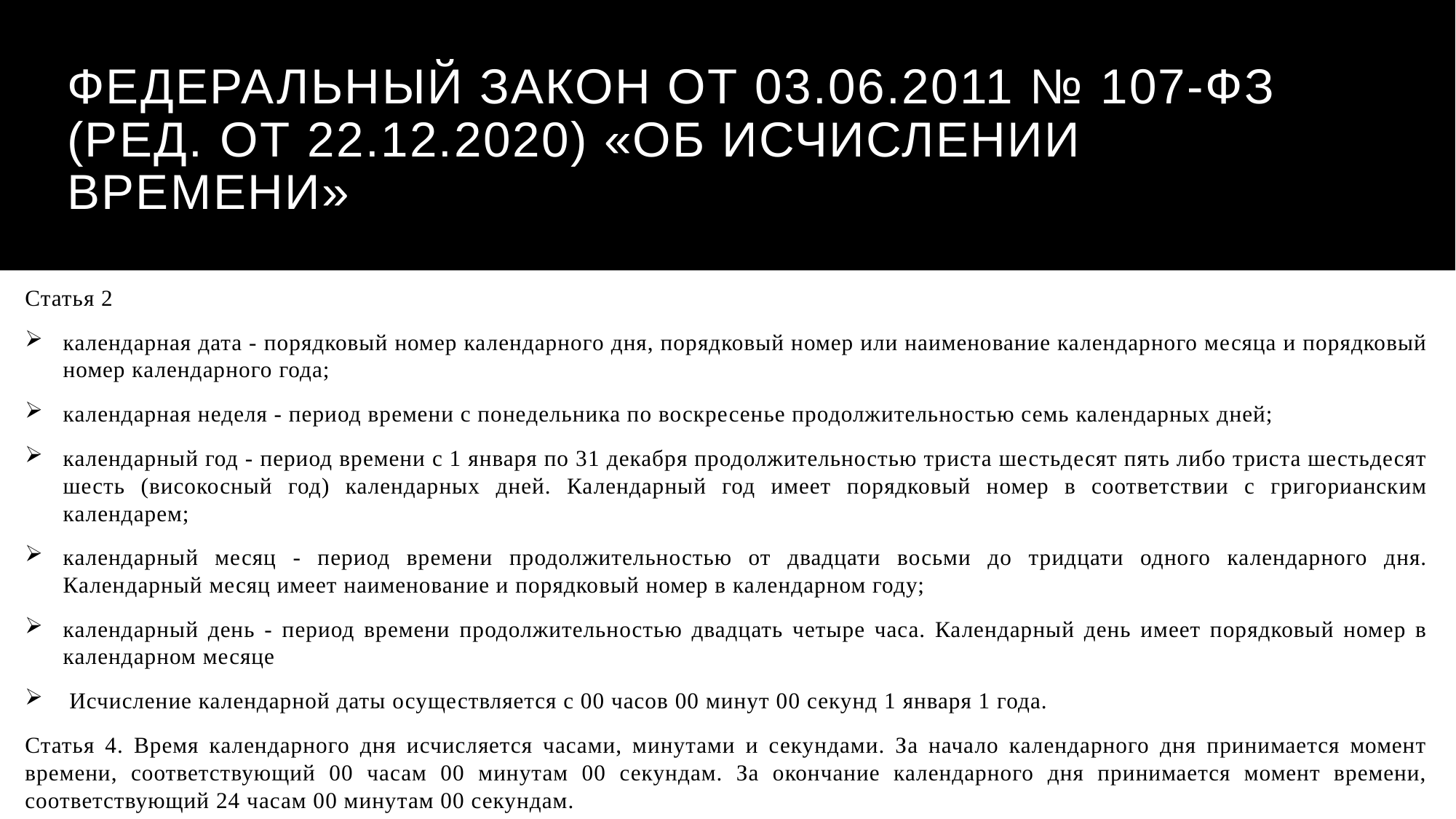

# Федеральный закон от 03.06.2011 № 107-ФЗ (ред. от 22.12.2020) «Об исчислении времени»
Статья 2
календарная дата - порядковый номер календарного дня, порядковый номер или наименование календарного месяца и порядковый номер календарного года;
календарная неделя - период времени с понедельника по воскресенье продолжительностью семь календарных дней;
календарный год - период времени с 1 января по 31 декабря продолжительностью триста шестьдесят пять либо триста шестьдесят шесть (високосный год) календарных дней. Календарный год имеет порядковый номер в соответствии с григорианским календарем;
календарный месяц - период времени продолжительностью от двадцати восьми до тридцати одного календарного дня. Календарный месяц имеет наименование и порядковый номер в календарном году;
календарный день - период времени продолжительностью двадцать четыре часа. Календарный день имеет порядковый номер в календарном месяце
 Исчисление календарной даты осуществляется с 00 часов 00 минут 00 секунд 1 января 1 года.
Статья 4. Время календарного дня исчисляется часами, минутами и секундами. За начало календарного дня принимается момент времени, соответствующий 00 часам 00 минутам 00 секундам. За окончание календарного дня принимается момент времени, соответствующий 24 часам 00 минутам 00 секундам.